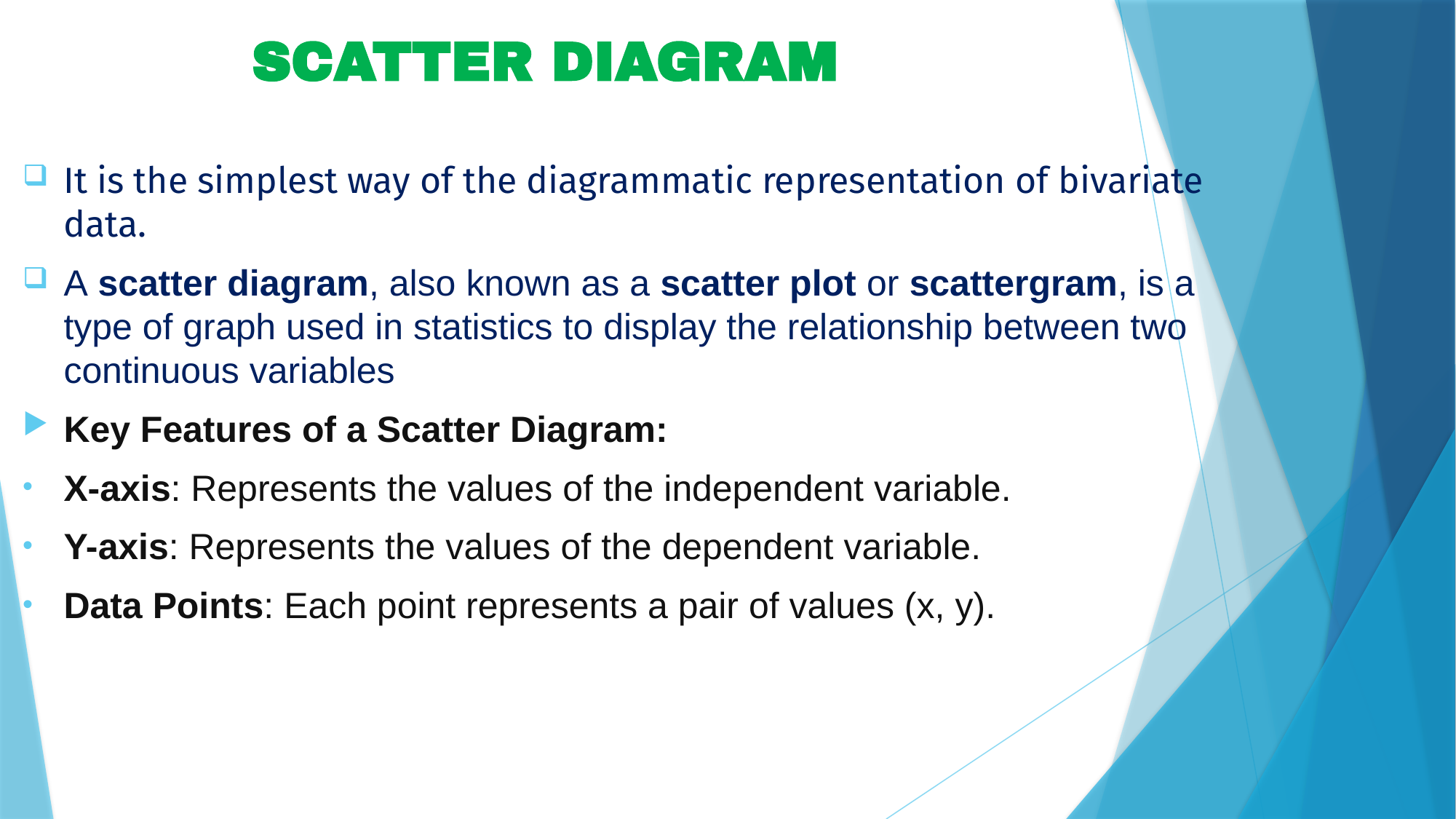

# SCATTER DIAGRAM
It is the simplest way of the diagrammatic representation of bivariate data.
A scatter diagram, also known as a scatter plot or scattergram, is a type of graph used in statistics to display the relationship between two continuous variables
Key Features of a Scatter Diagram:
X-axis: Represents the values of the independent variable.
Y-axis: Represents the values of the dependent variable.
Data Points: Each point represents a pair of values (x, y).